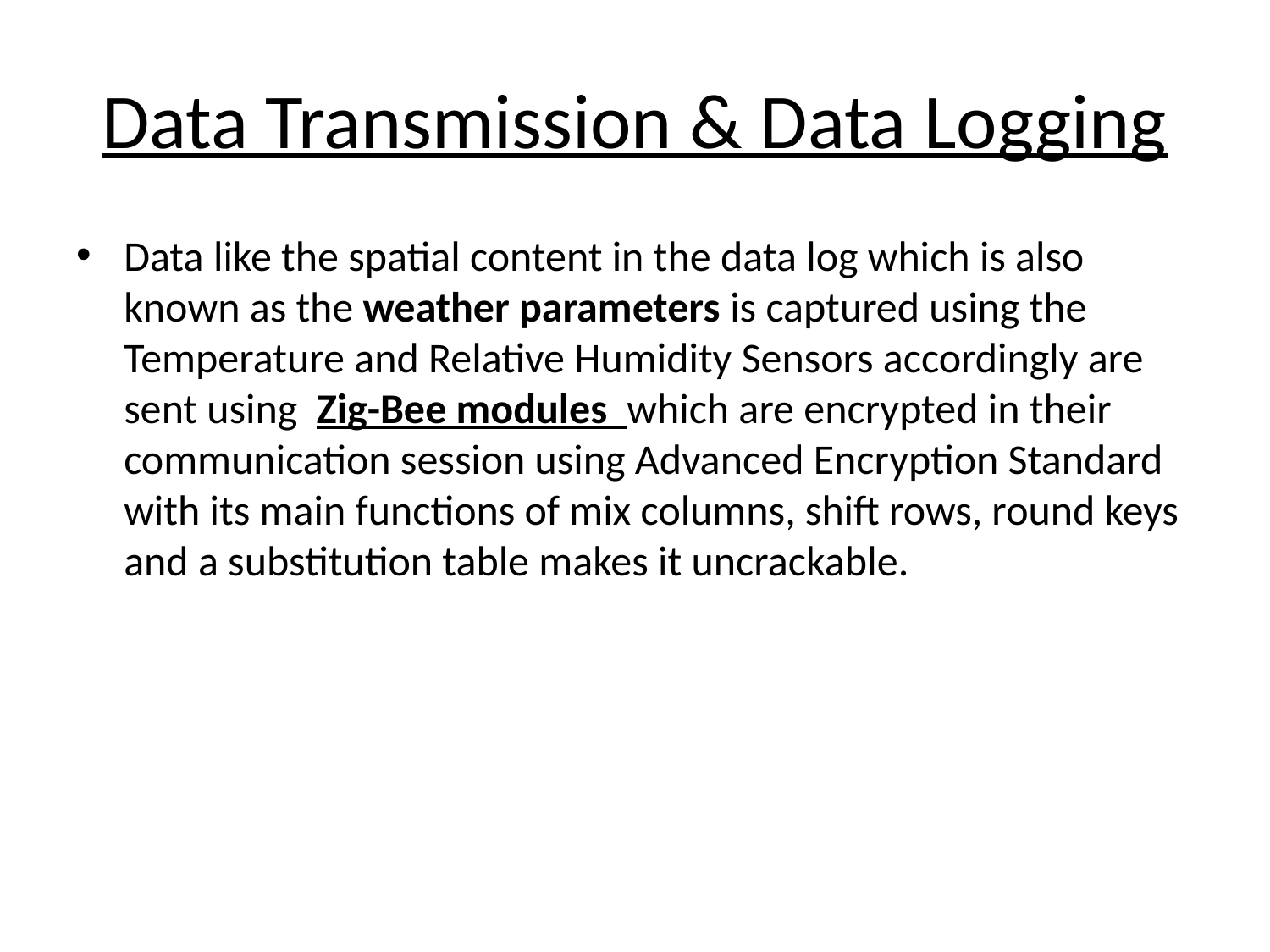

# Data Transmission & Data Logging
Data like the spatial content in the data log which is also known as the weather parameters is captured using the Temperature and Relative Humidity Sensors accordingly are sent using  Zig-Bee modules  which are encrypted in their communication session using Advanced Encryption Standard with its main functions of mix columns, shift rows, round keys and a substitution table makes it uncrackable.